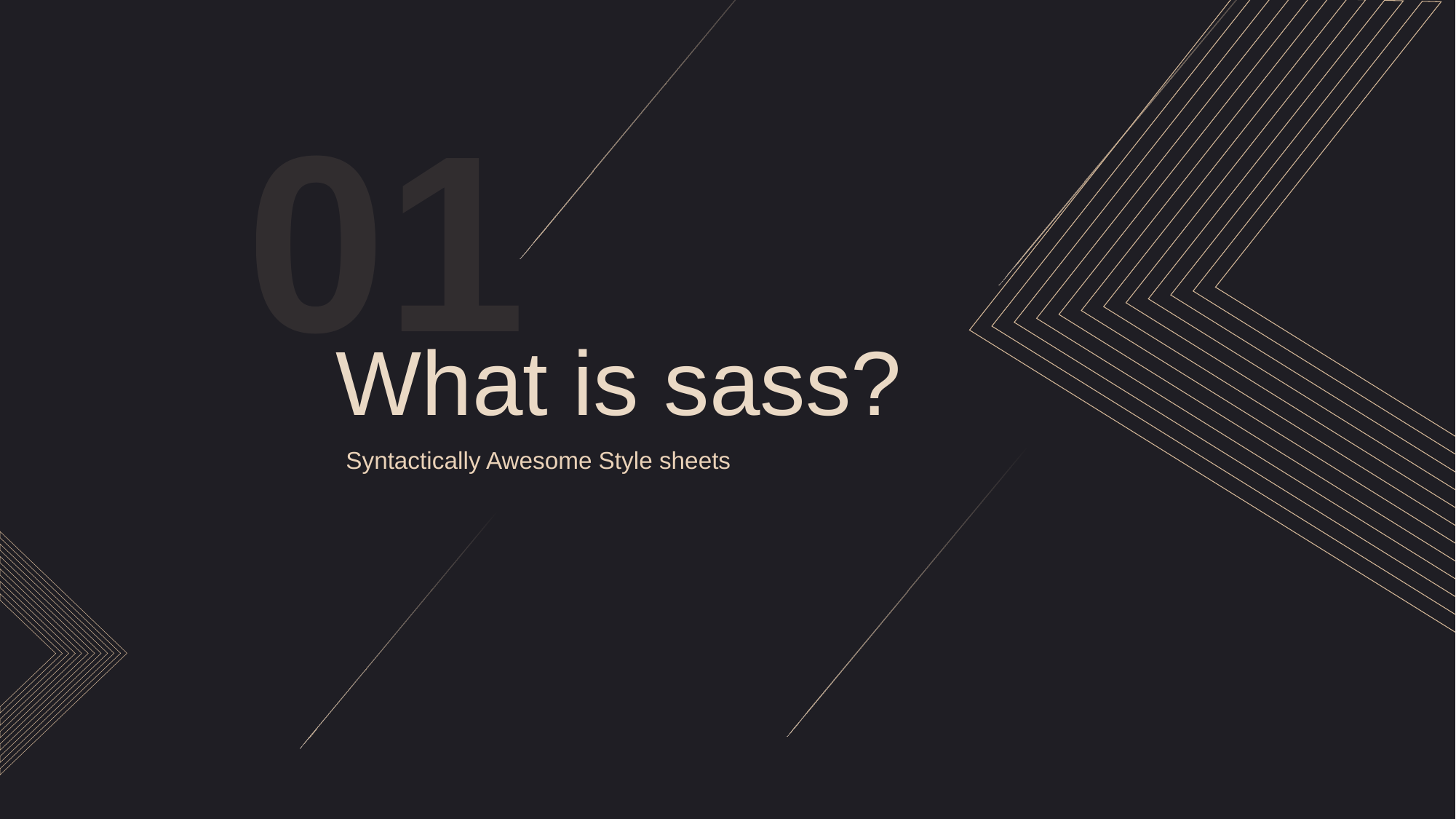

01

What is sass?
 Syntactically Awesome Style sheets